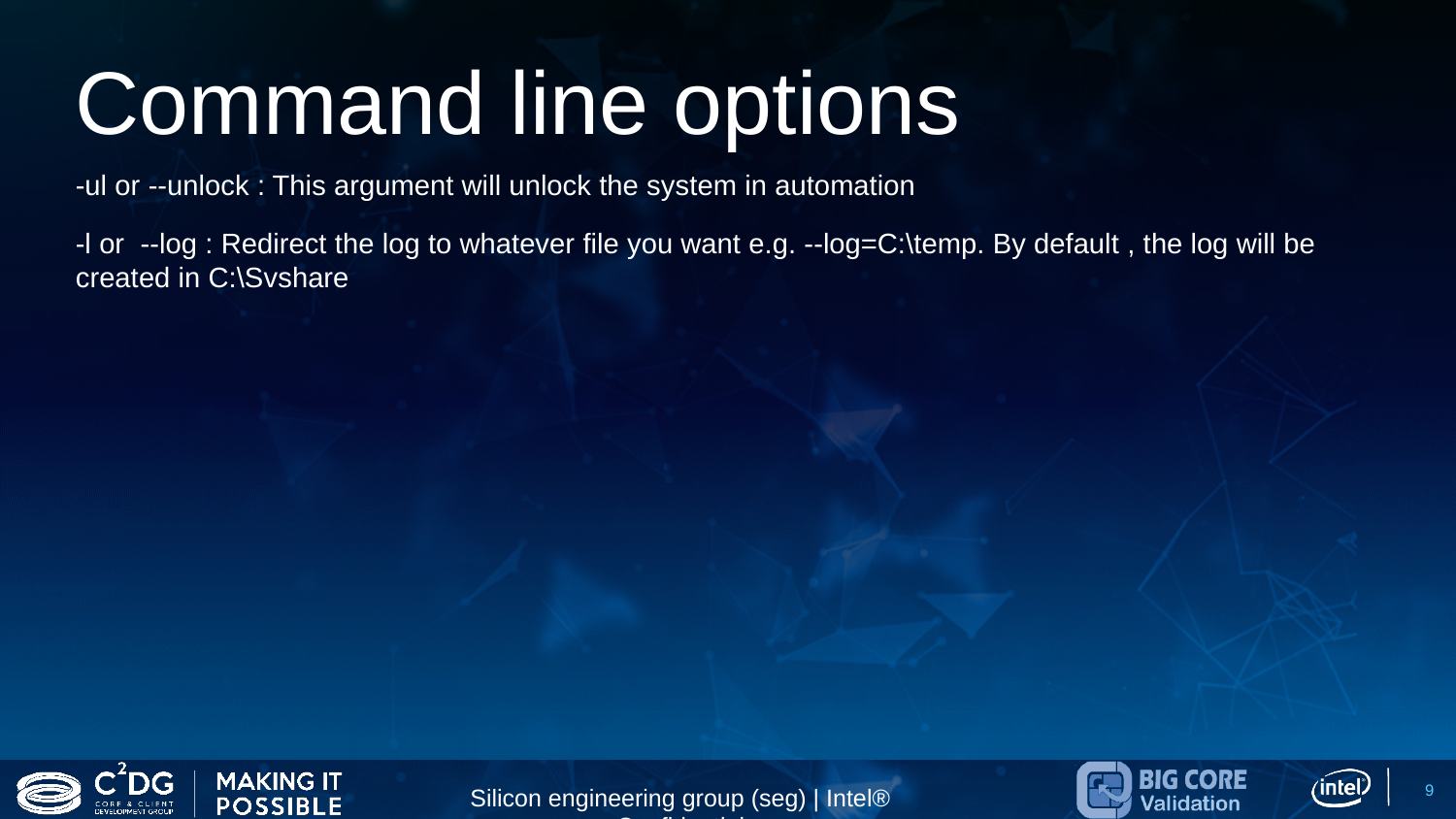

# Command line options
-ul or --unlock : This argument will unlock the system in automation
-l or  --log : Redirect the log to whatever file you want e.g. --log=C:\temp. By default , the log will be created in C:\Svshare

9